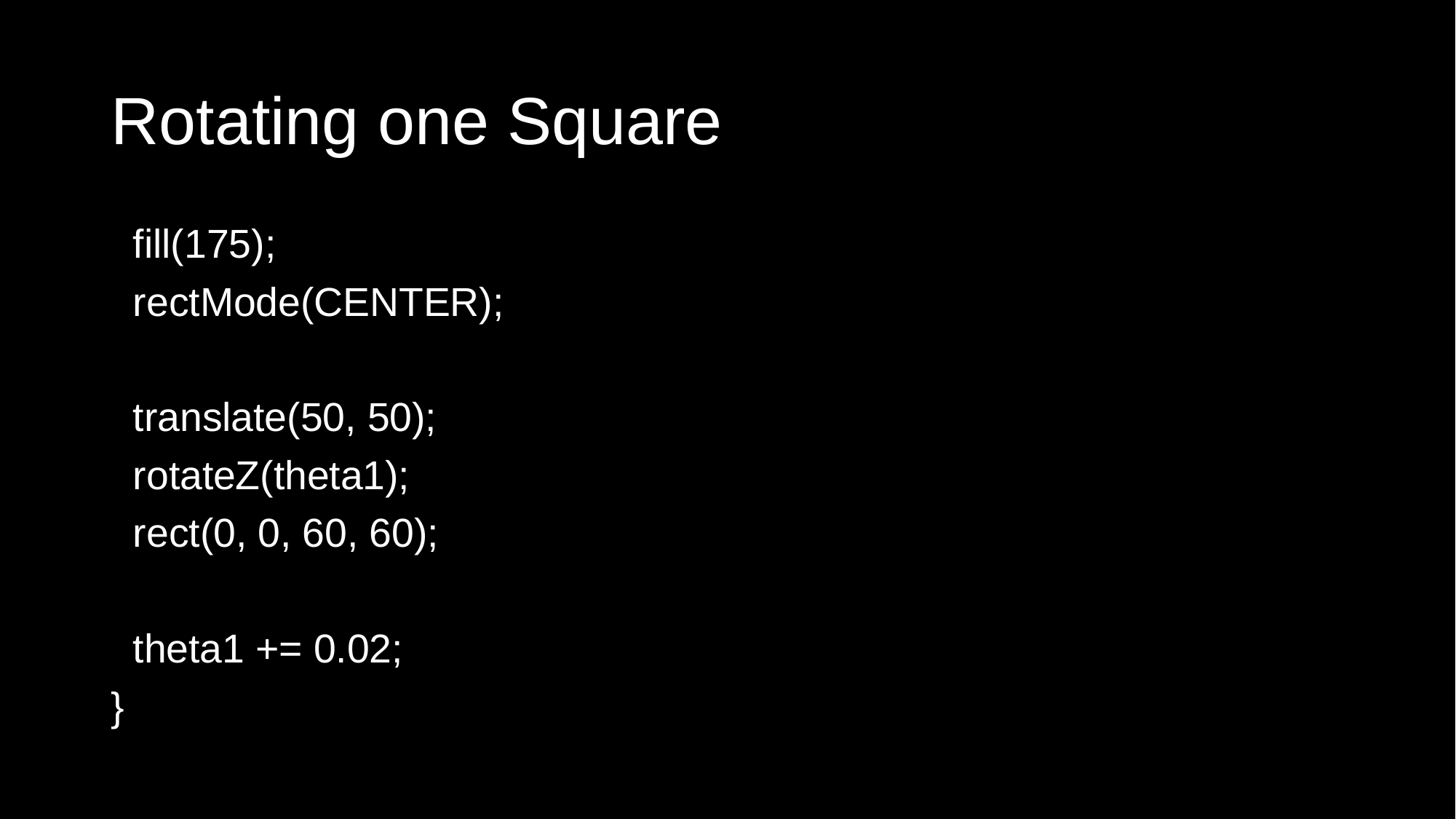

# Rotating one Square
  fill(175);
  rectMode(CENTER);

  translate(50, 50);
  rotateZ(theta1);
  rect(0, 0, 60, 60);

  theta1 += 0.02;
}